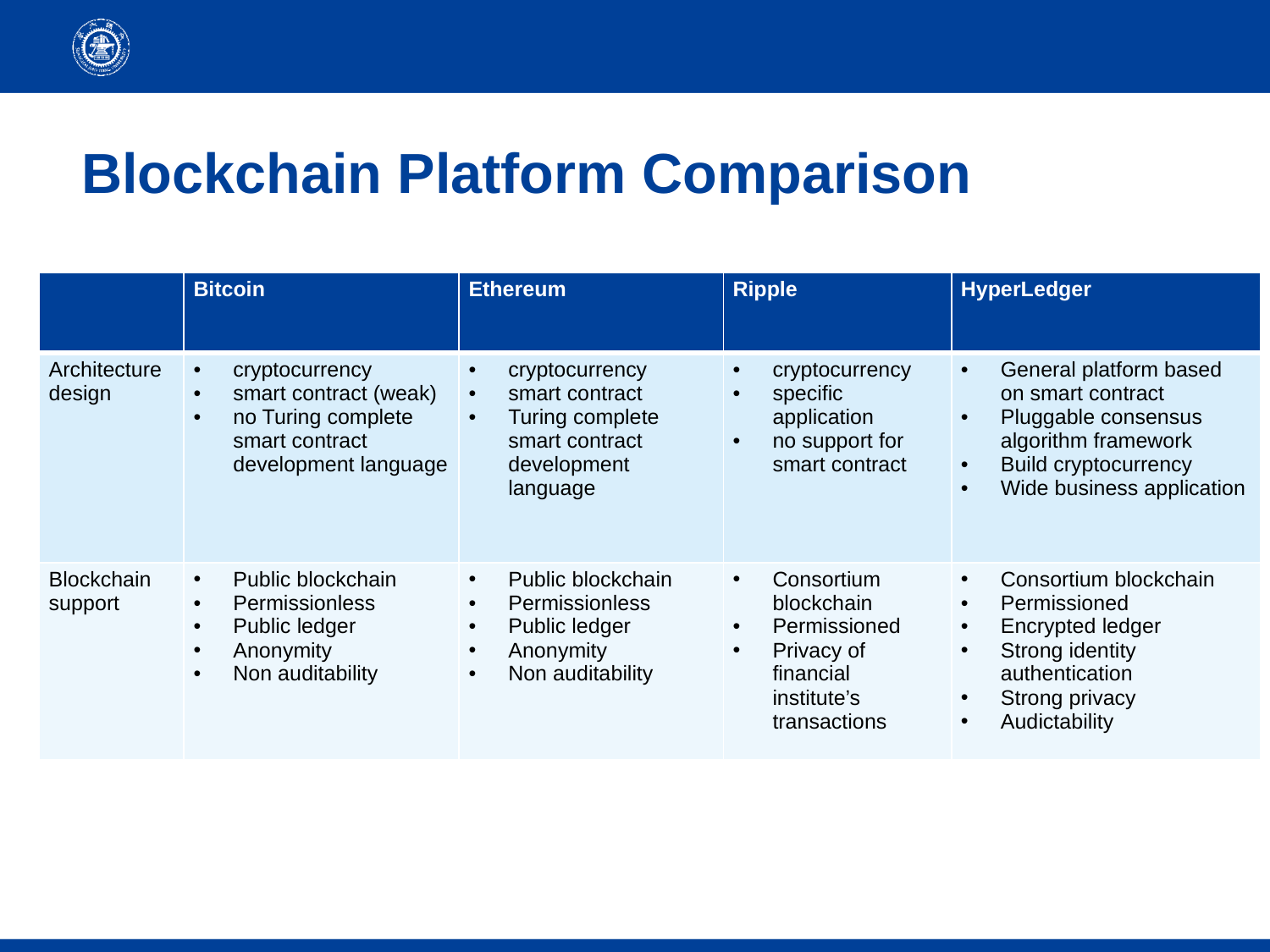

# Blockchain Platform Comparison
|  | Bitcoin | Ethereum | Ripple | HyperLedger |
| --- | --- | --- | --- | --- |
| Architecture design | cryptocurrency smart contract (weak) no Turing complete smart contract development language | cryptocurrency smart contract Turing complete smart contract development language | cryptocurrency specific application no support for smart contract | General platform based on smart contract Pluggable consensus algorithm framework Build cryptocurrency Wide business application |
| Blockchain support | Public blockchain Permissionless Public ledger Anonymity Non auditability | Public blockchain Permissionless Public ledger Anonymity Non auditability | Consortium blockchain Permissioned Privacy of financial institute’s transactions | Consortium blockchain Permissioned Encrypted ledger Strong identity authentication Strong privacy Audictability |